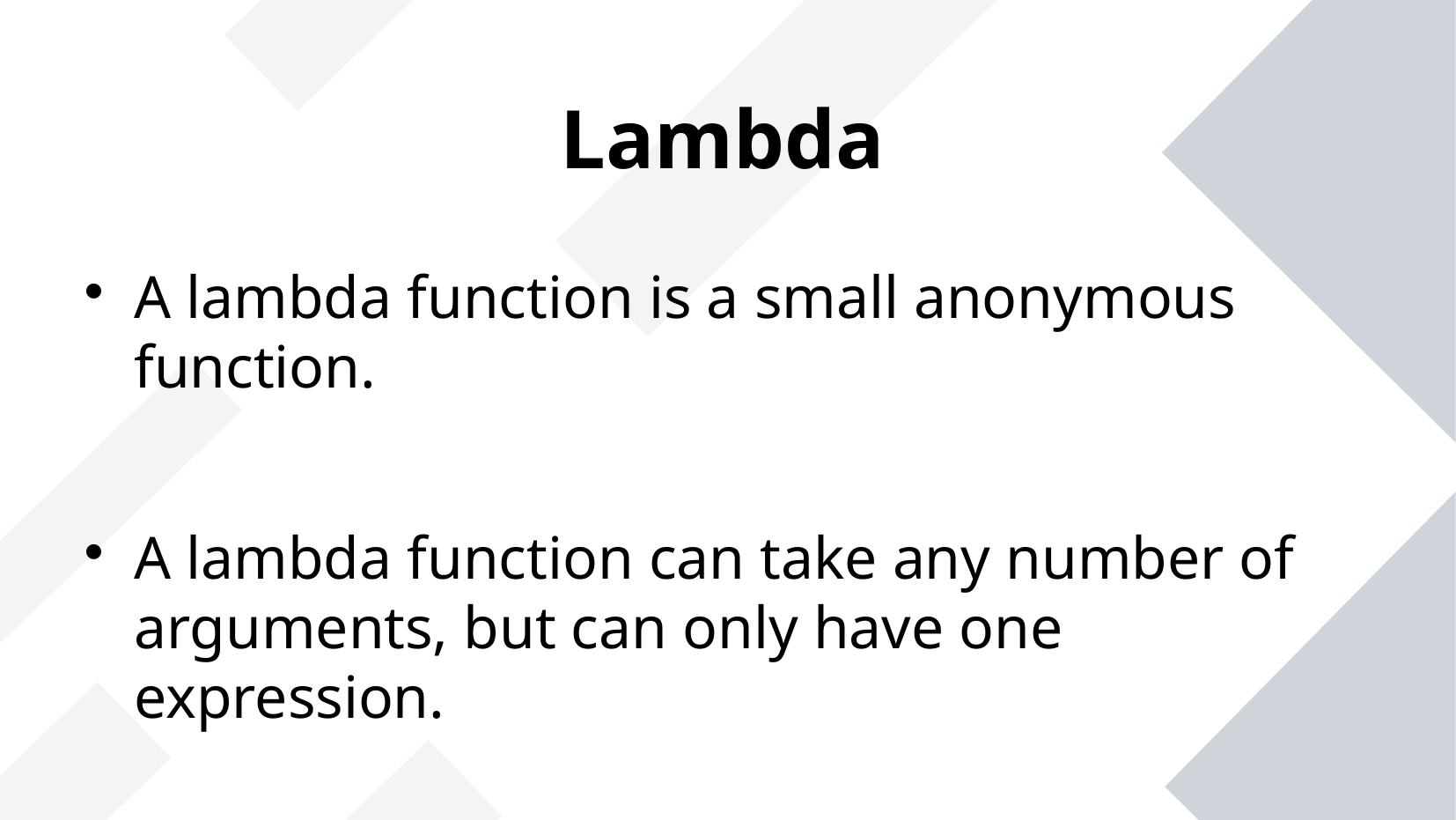

# Lambda
A lambda function is a small anonymous function.

A lambda function can take any number of arguments, but can only have one expression.